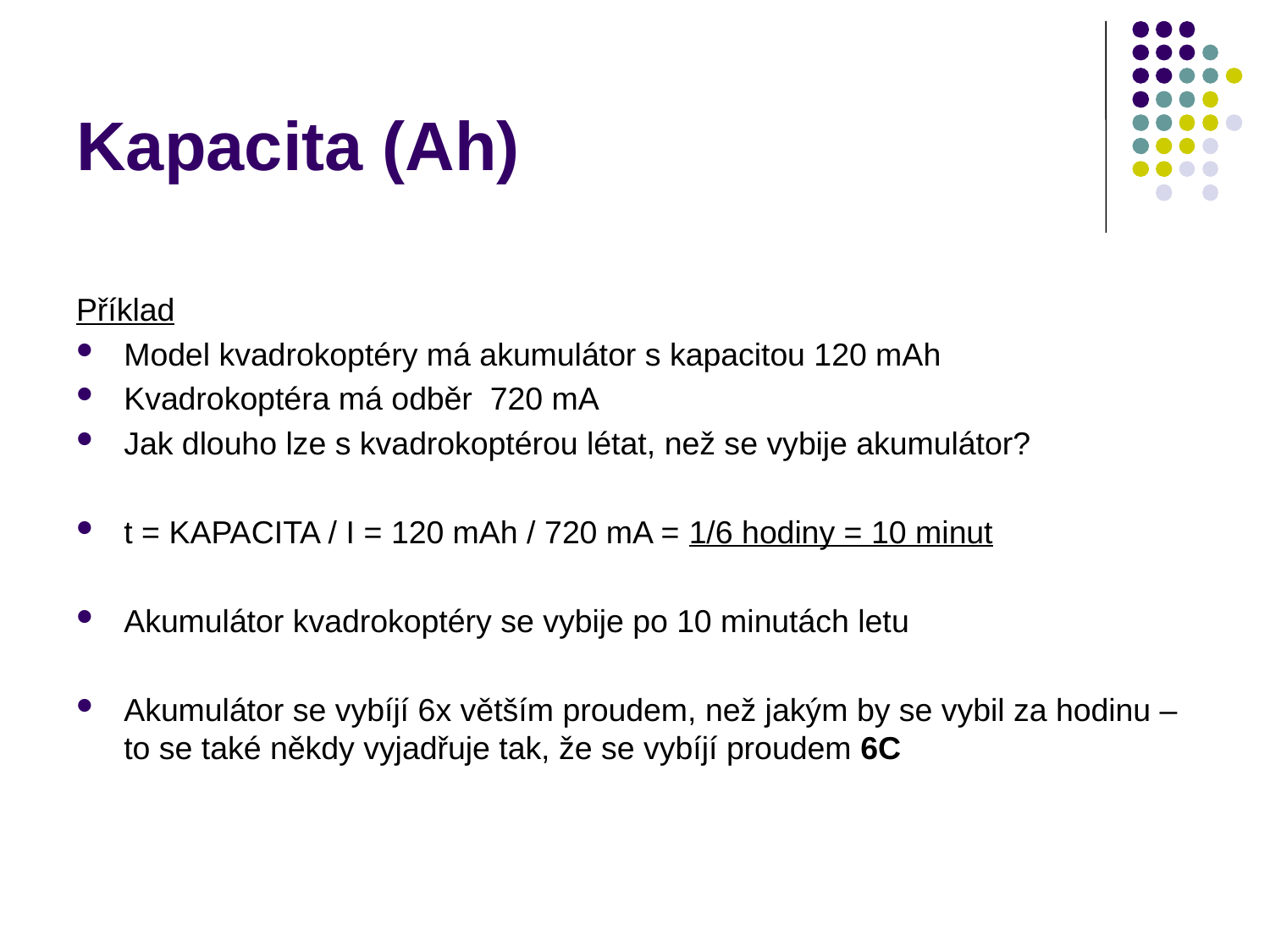

# Kapacita (Ah)

Příklad
Model kvadrokoptéry má akumulátor s kapacitou 120 mAh
Kvadrokoptéra má odběr  720 mA
Jak dlouho lze s kvadrokoptérou létat, než se vybije akumulátor?

t = KAPACITA / I = 120 mAh / 720 mA = 1/6 hodiny = 10 minut

Akumulátor kvadrokoptéry se vybije po 10 minutách letu

Akumulátor se vybíjí 6x větším proudem, než jakým by se vybil za hodinu – to se také někdy vyjadřuje tak, že se vybíjí proudem 6C